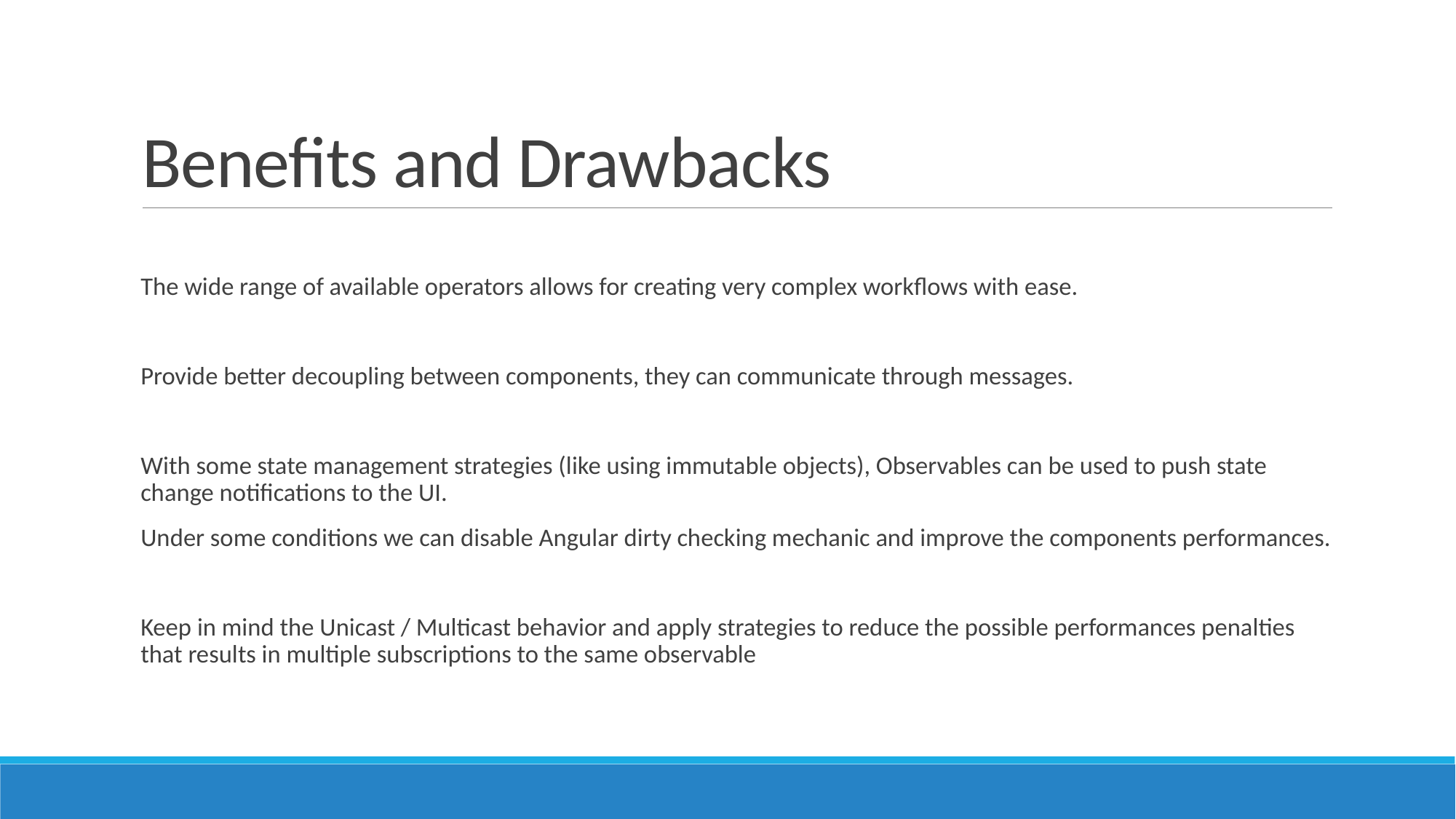

# Benefits and Drawbacks

The wide range of available operators allows for creating very complex workflows with ease.

Provide better decoupling between components, they can communicate through messages.

With some state management strategies (like using immutable objects), Observables can be used to push state change notifications to the UI.
Under some conditions we can disable Angular dirty checking mechanic and improve the components performances.

Keep in mind the Unicast / Multicast behavior and apply strategies to reduce the possible performances penalties that results in multiple subscriptions to the same observable